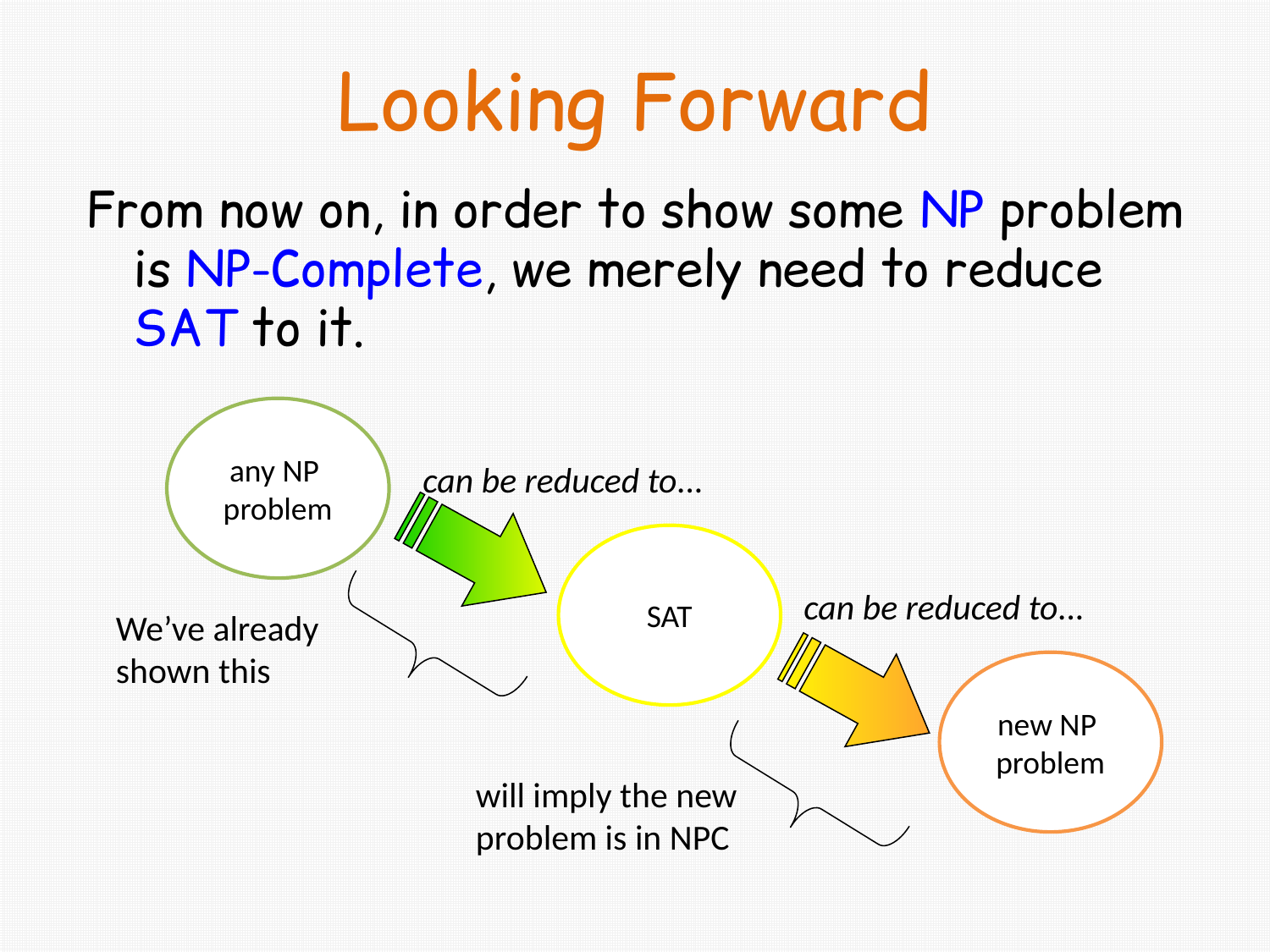

Looking Forward
From now on, in order to show some NP problem is NP-Complete, we merely need to reduce SAT to it.
any NP
problem
can be reduced to...

SAT

can be reduced to...
We’ve already shown this

new NP
problem

will imply the new problem is in NPC